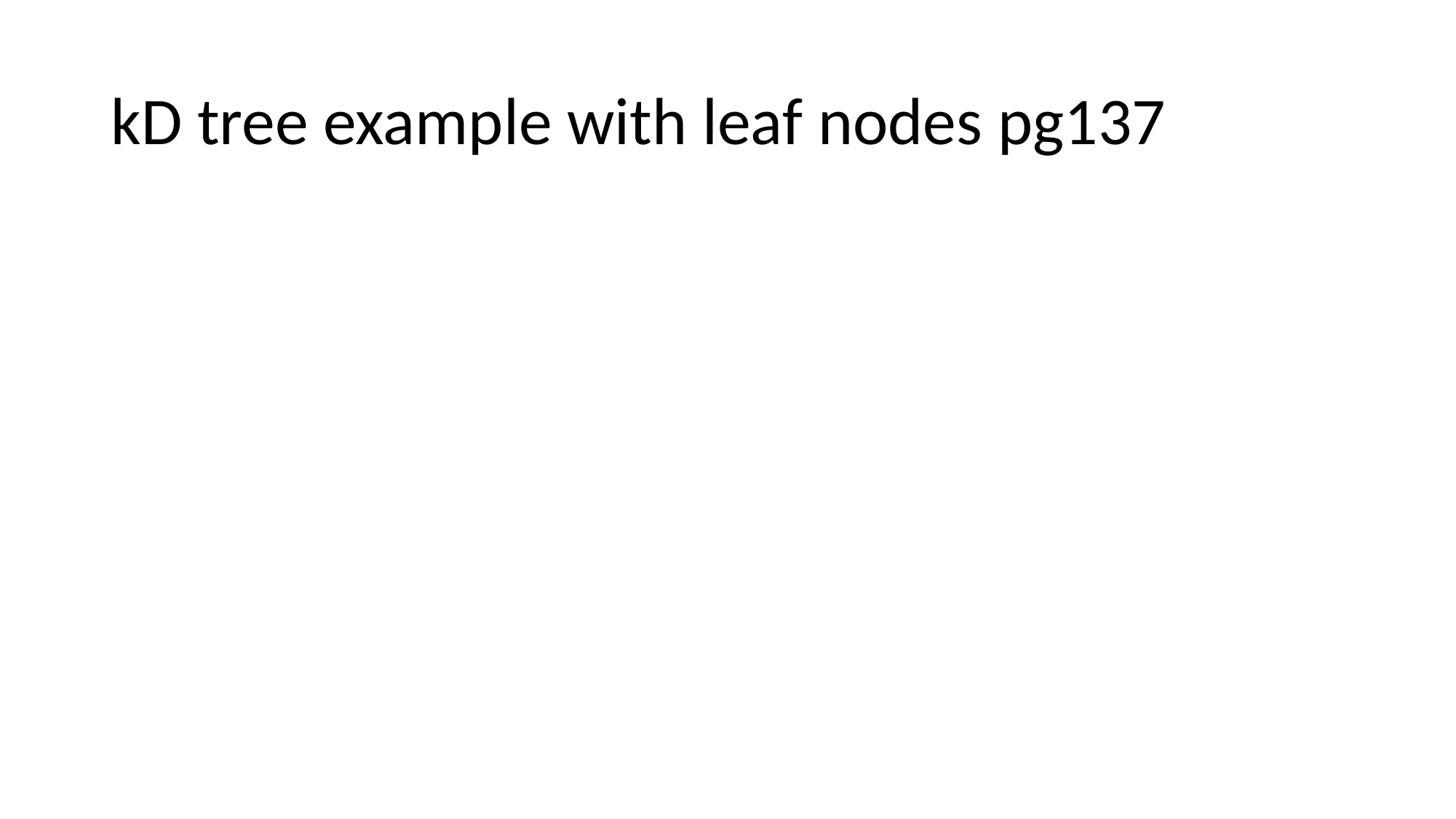

# kD tree example with leaf nodes pg137